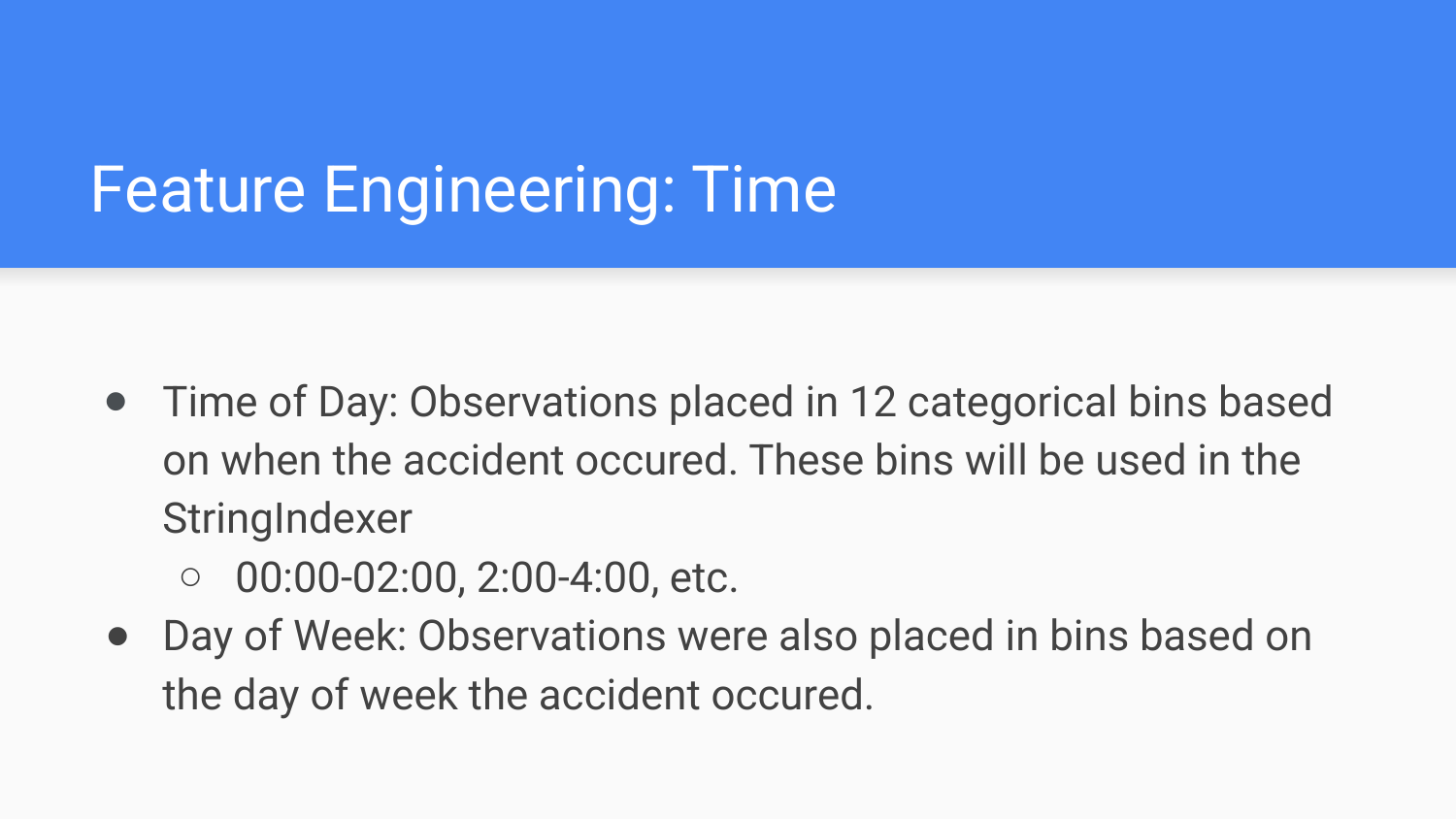

# Feature Engineering: Time
Time of Day: Observations placed in 12 categorical bins based on when the accident occured. These bins will be used in the StringIndexer
00:00-02:00, 2:00-4:00, etc.
Day of Week: Observations were also placed in bins based on the day of week the accident occured.